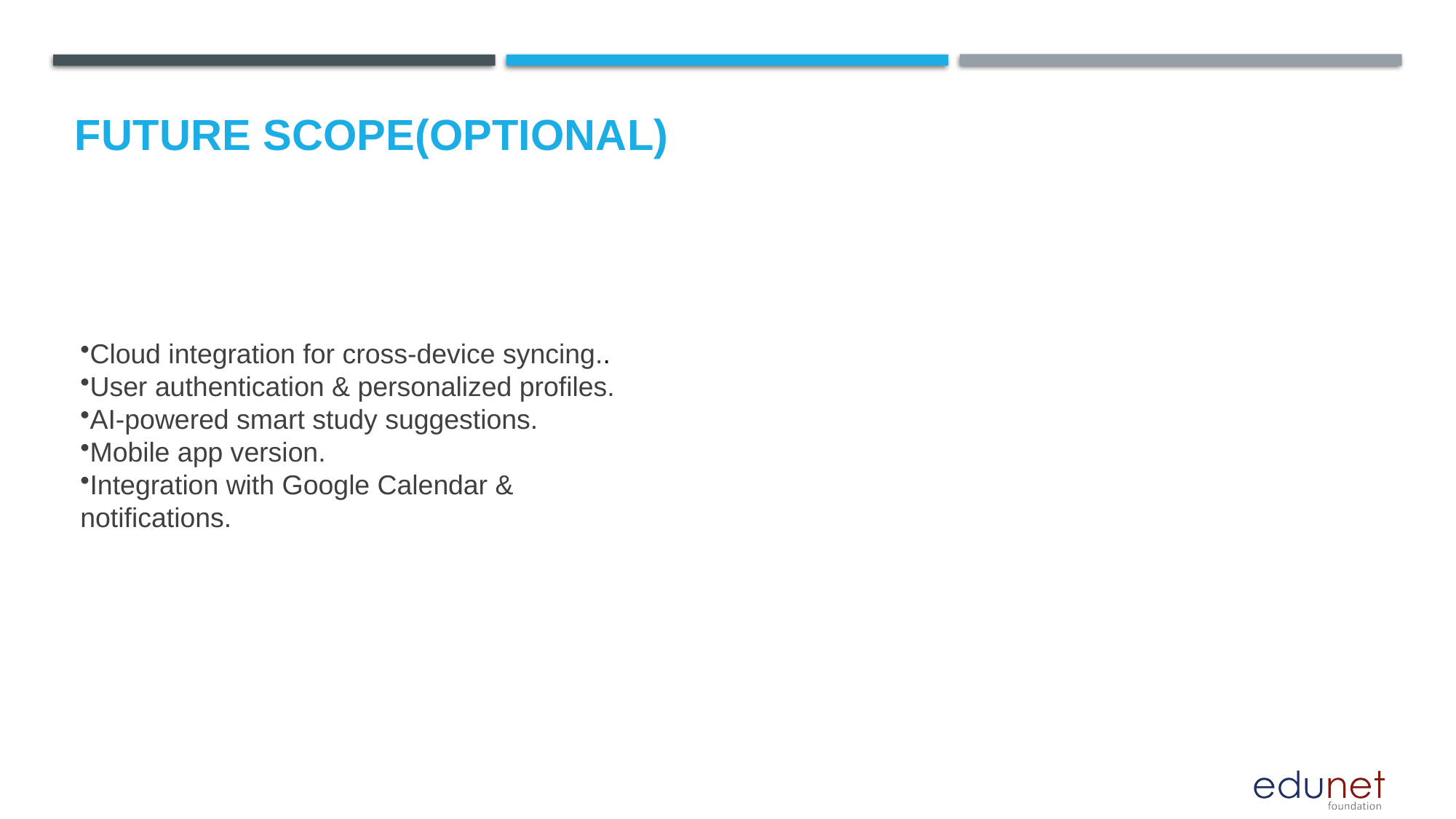

Future scope(Optional)
Cloud integration for cross-device syncing..
User authentication & personalized profiles.
AI-powered smart study suggestions.
Mobile app version.
Integration with Google Calendar & notifications.